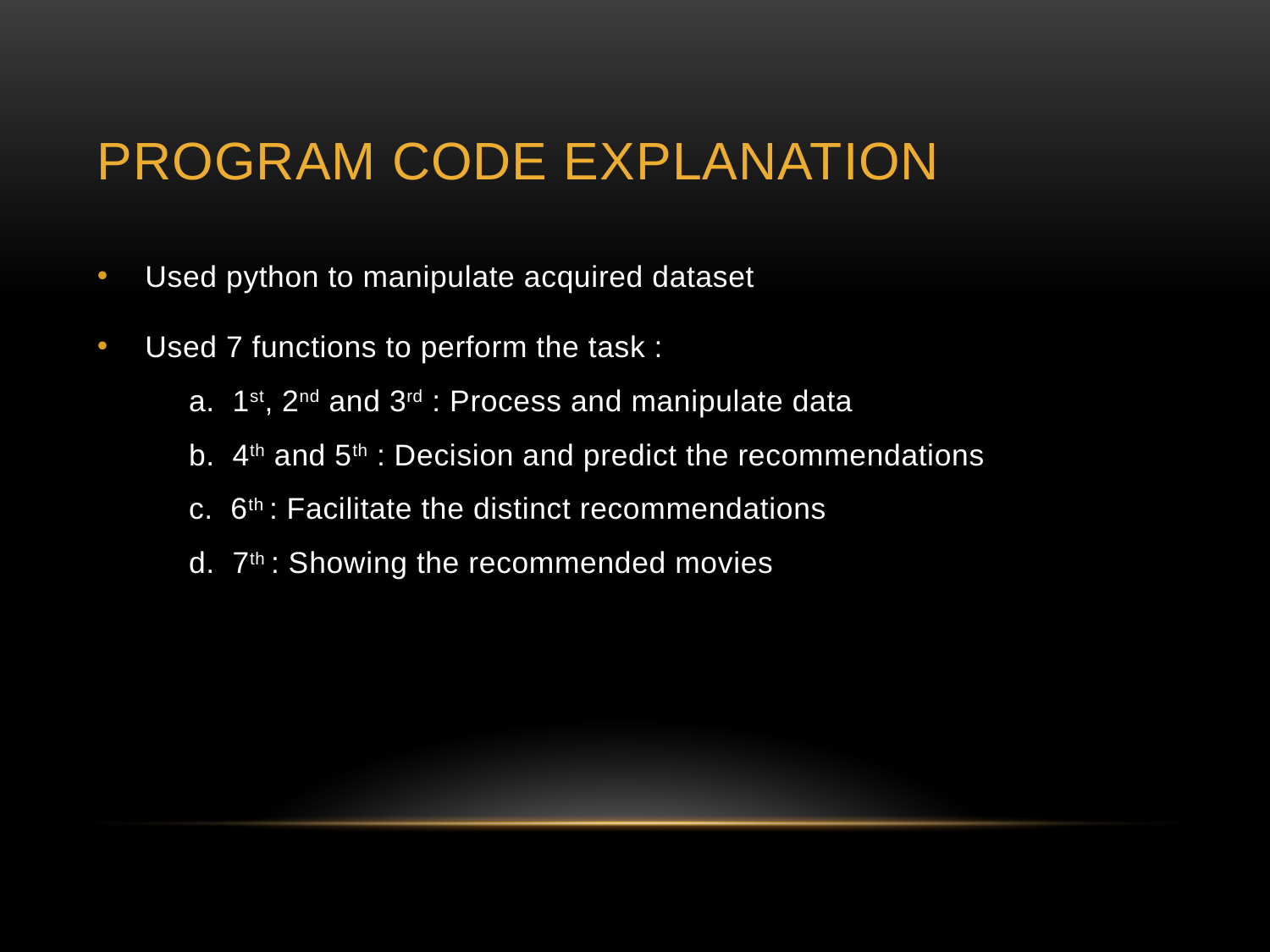

# PROGRAM CODE EXPLANATION
Used python to manipulate acquired dataset
Used 7 functions to perform the task :
     a.  1st, 2nd and 3rd : Process and manipulate data
     b.  4th and 5th : Decision and predict the recommendations
     c.  6th : Facilitate the distinct recommendations
     d.  7th : Showing the recommended movies